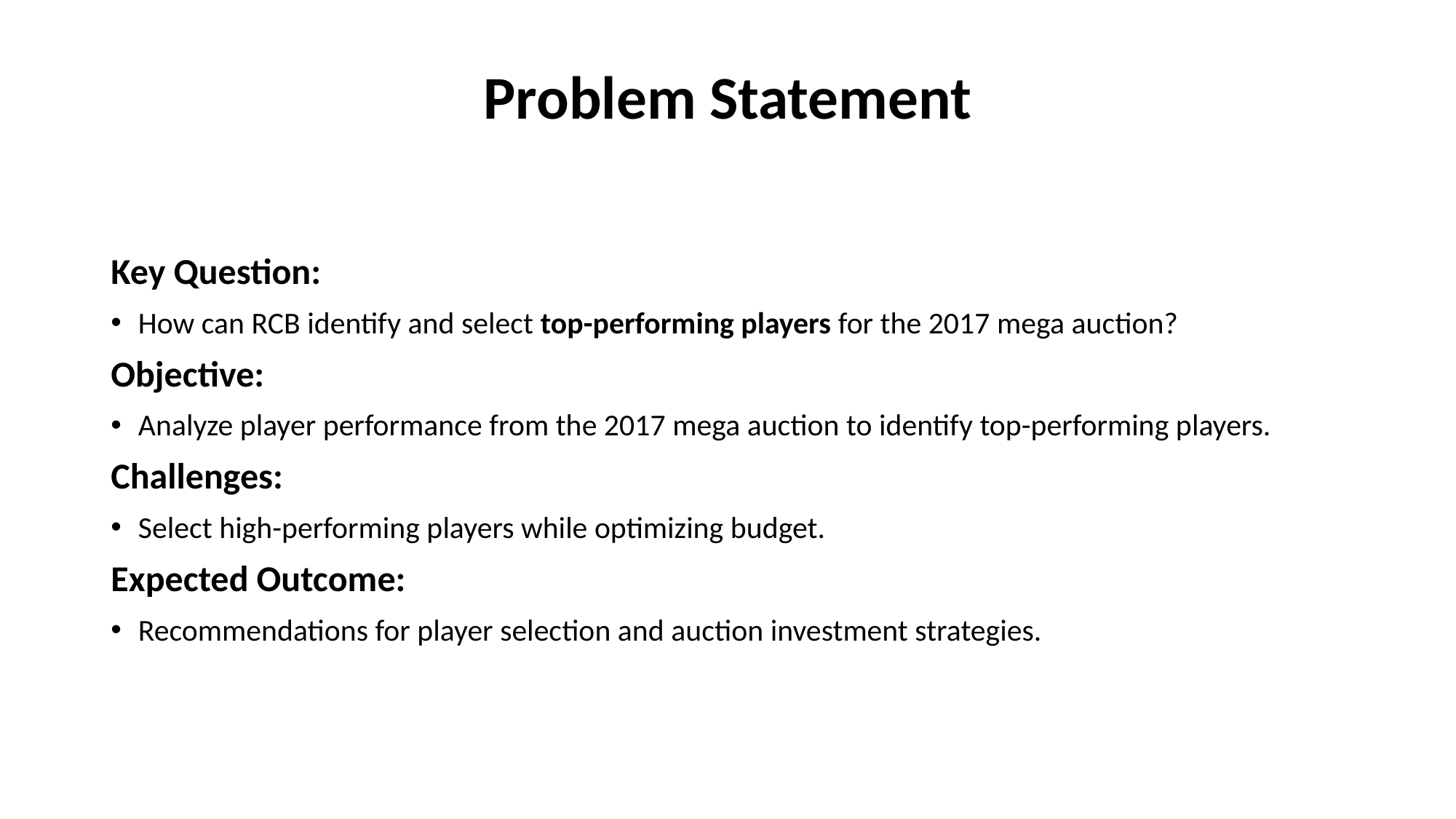

# Problem Statement
Key Question:
How can RCB identify and select top-performing players for the 2017 mega auction?
Objective:
Analyze player performance from the 2017 mega auction to identify top-performing players.
Challenges:
Select high-performing players while optimizing budget.
Expected Outcome:
Recommendations for player selection and auction investment strategies.